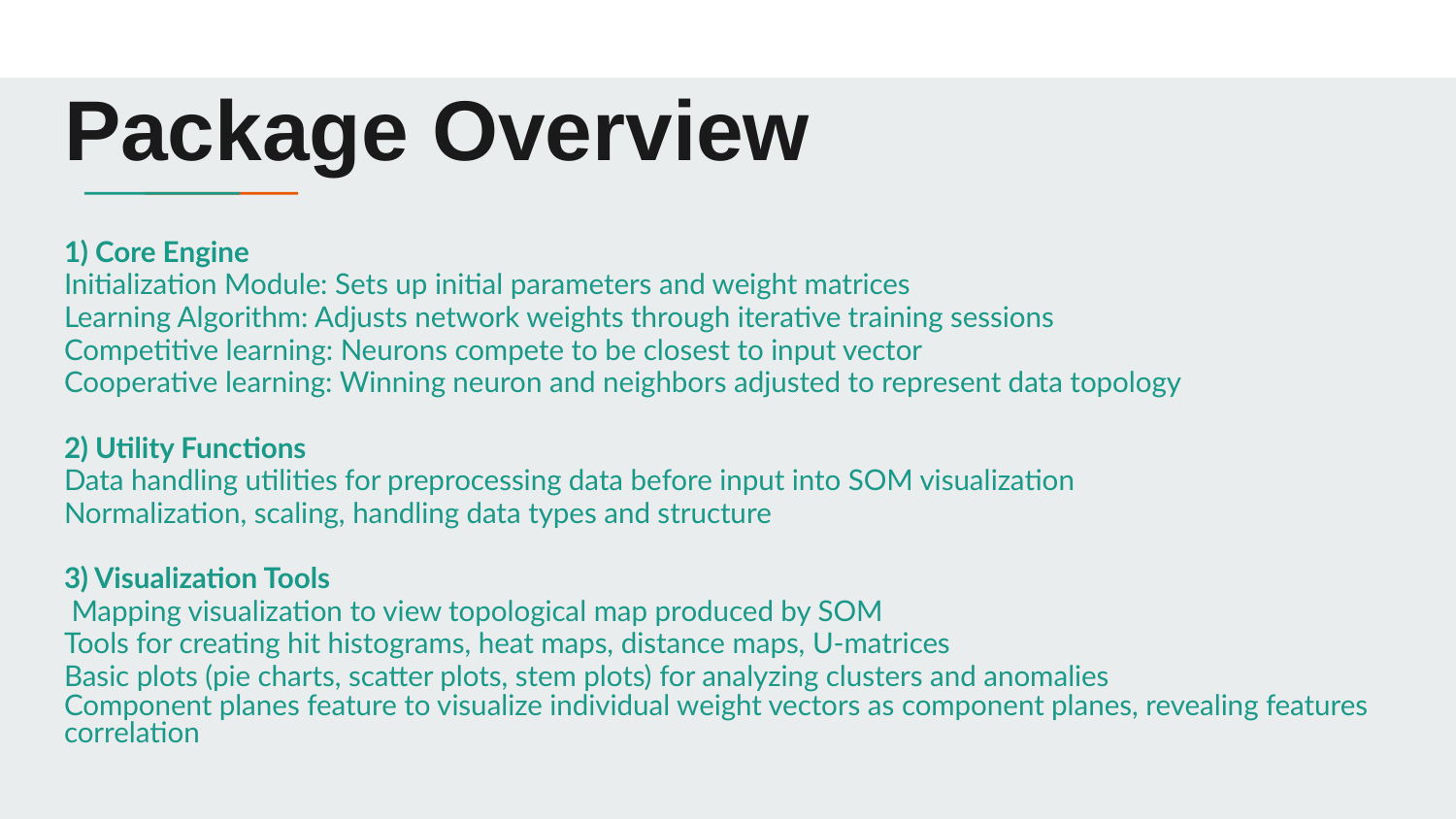

# Package Overview
1) Core Engine
Initialization Module: Sets up initial parameters and weight matrices
Learning Algorithm: Adjusts network weights through iterative training sessions
Competitive learning: Neurons compete to be closest to input vector
Cooperative learning: Winning neuron and neighbors adjusted to represent data topology

2) Utility Functions
Data handling utilities for preprocessing data before input into SOM visualization
Normalization, scaling, handling data types and structure

3) Visualization Tools
 Mapping visualization to view topological map produced by SOM
Tools for creating hit histograms, heat maps, distance maps, U-matrices
Basic plots (pie charts, scatter plots, stem plots) for analyzing clusters and anomalies
Component planes feature to visualize individual weight vectors as component planes, revealing features correlation